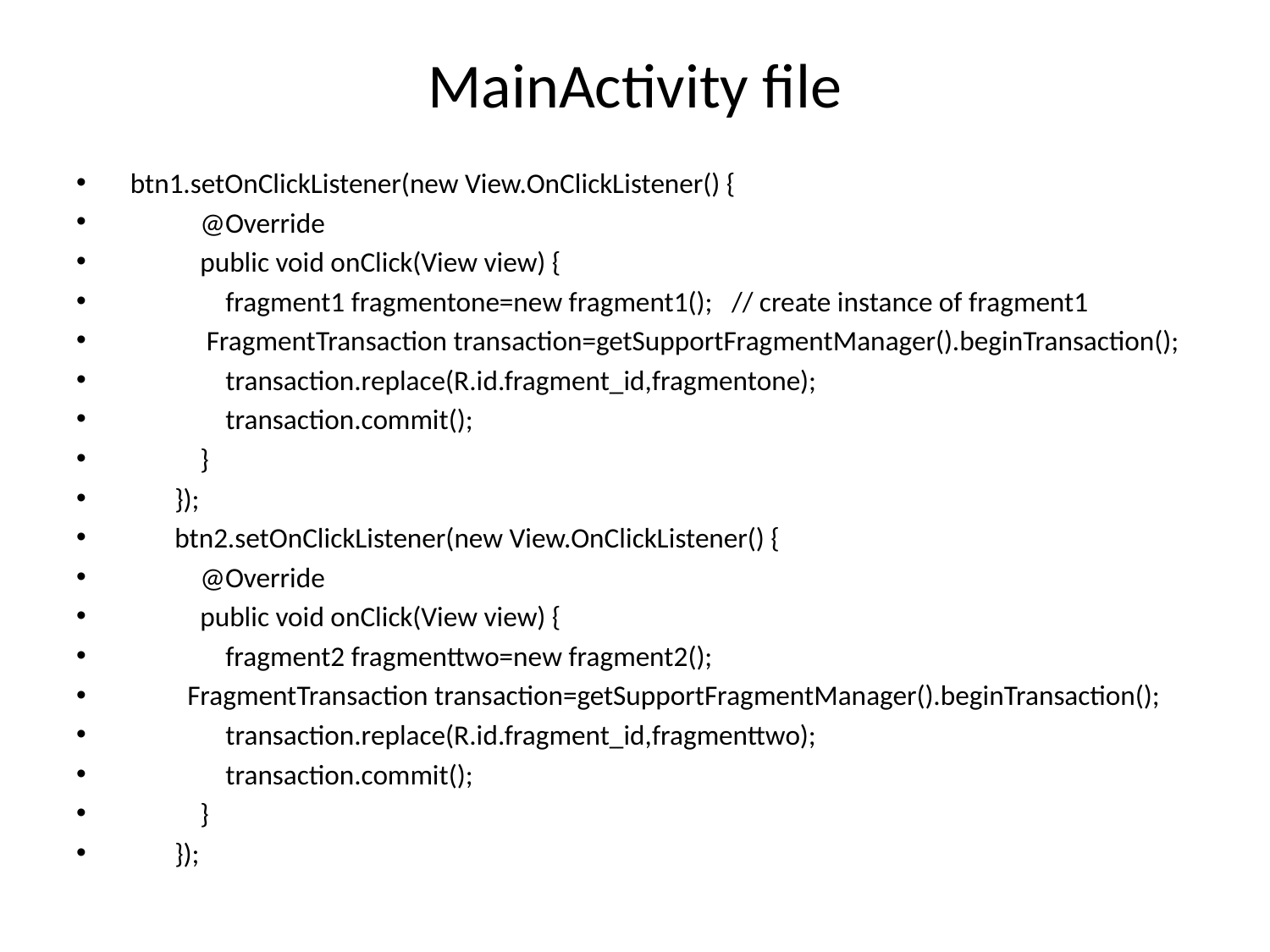

# MainActivity file
 btn1.setOnClickListener(new View.OnClickListener() {
            @Override
            public void onClick(View view) {
                fragment1 fragmentone=new fragment1();   // create instance of fragment1
             FragmentTransaction transaction=getSupportFragmentManager().beginTransaction();
                transaction.replace(R.id.fragment_id,fragmentone);
                transaction.commit();
            }
        });
        btn2.setOnClickListener(new View.OnClickListener() {
            @Override
            public void onClick(View view) {
                fragment2 fragmenttwo=new fragment2();
          FragmentTransaction transaction=getSupportFragmentManager().beginTransaction();
                transaction.replace(R.id.fragment_id,fragmenttwo);
                transaction.commit();
            }
        });